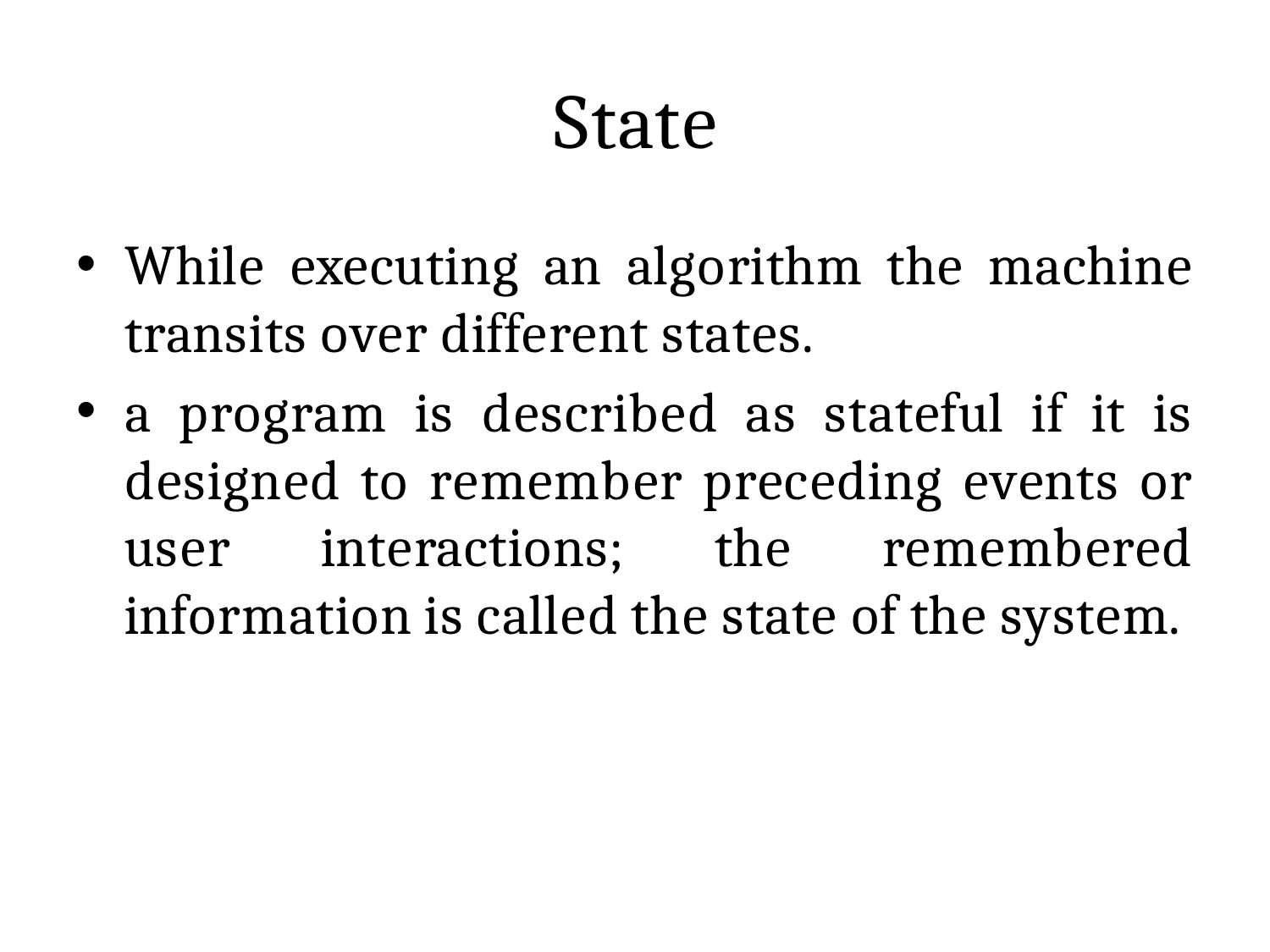

# State
While executing an algorithm the machine transits over different states.
a program is described as stateful if it is designed to remember preceding events or user interactions; the remembered information is called the state of the system.